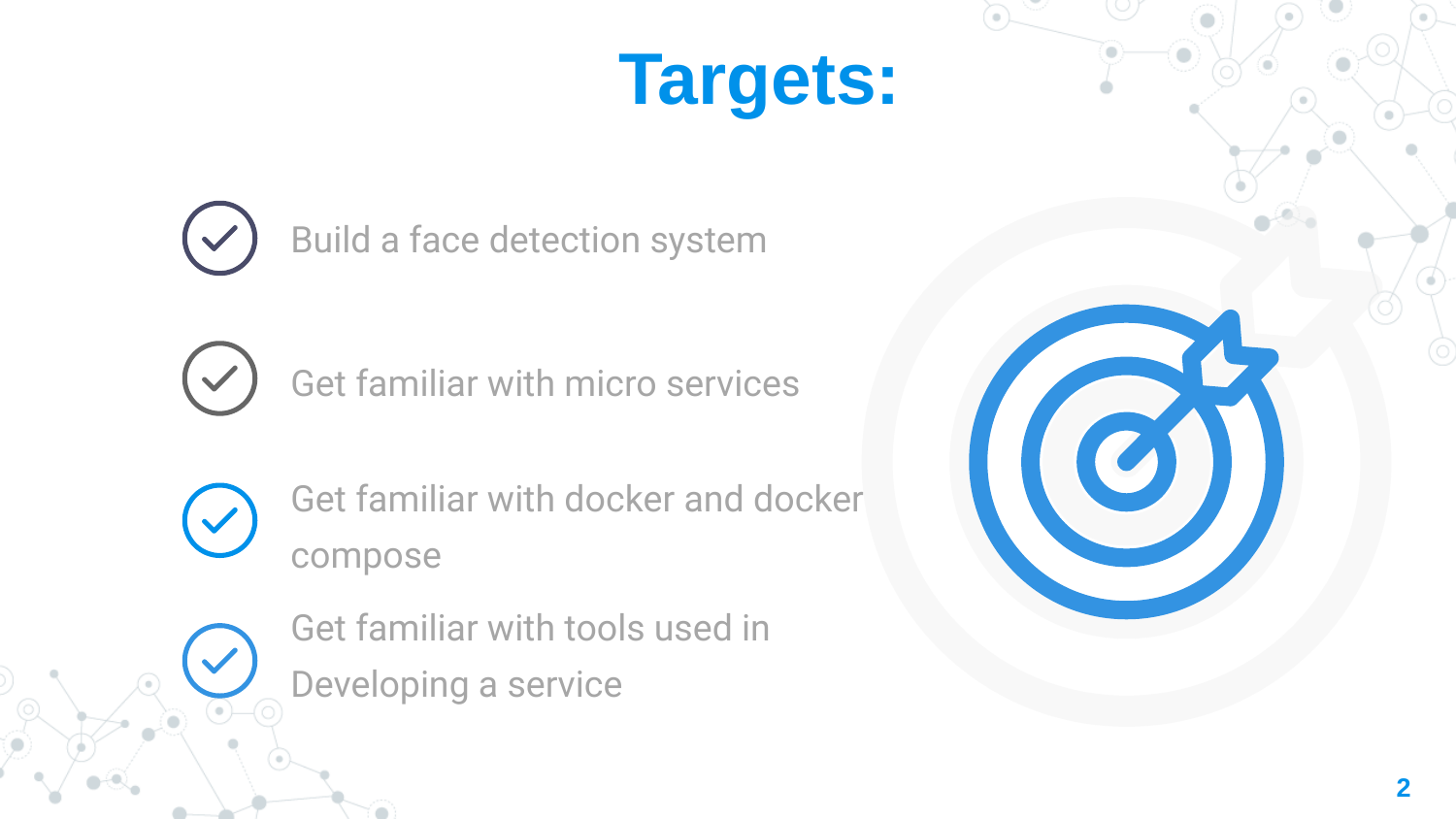

Targets:
Build a face detection system

Get familiar with micro services

Get familiar with docker and docker compose

Get familiar with tools used in
Developing a service

2